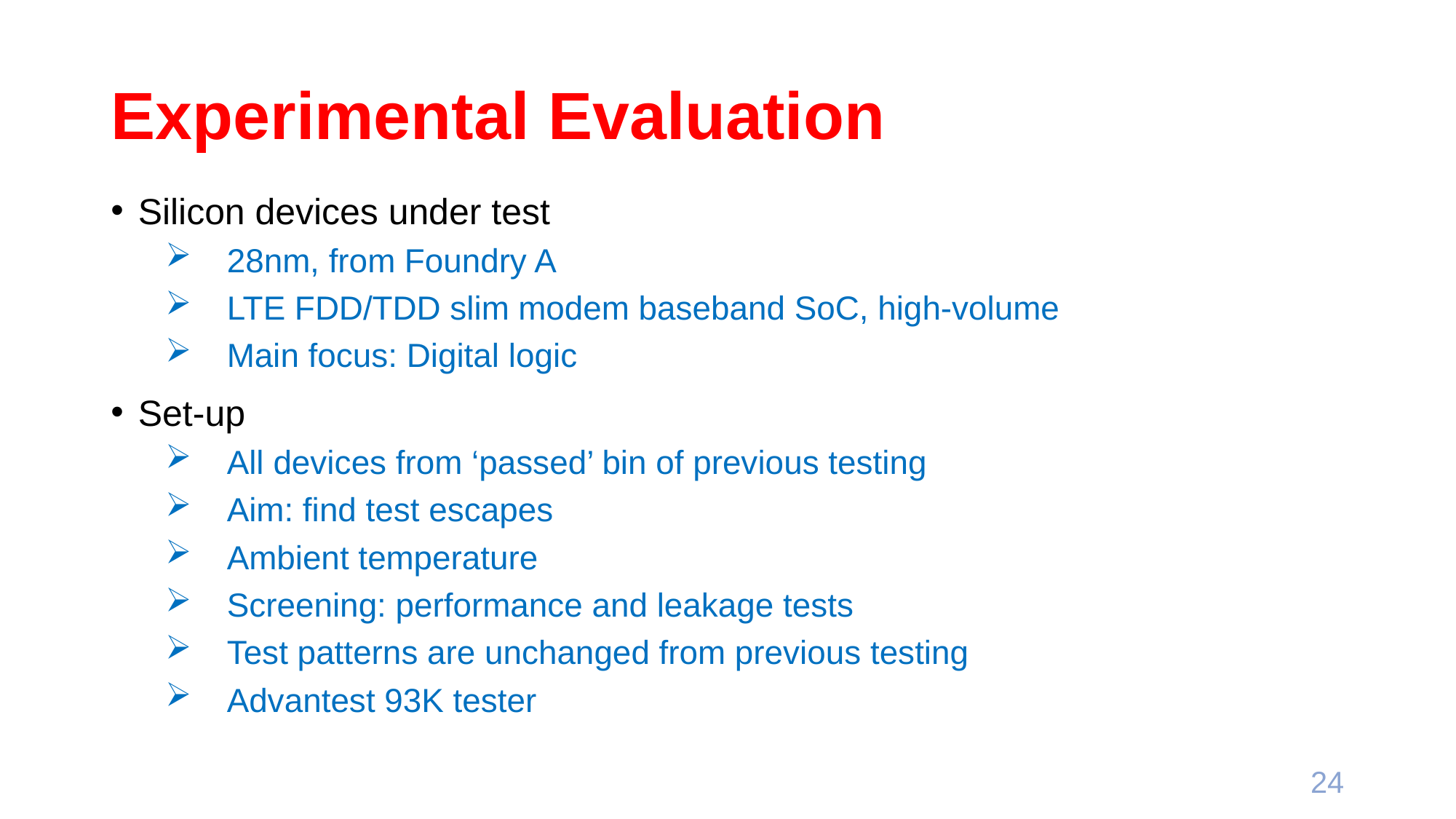

# Experimental Evaluation
Silicon devices under test
28nm, from Foundry A
LTE FDD/TDD slim modem baseband SoC, high-volume
Main focus: Digital logic
Set-up
All devices from ‘passed’ bin of previous testing
Aim: find test escapes
Ambient temperature
Screening: performance and leakage tests
Test patterns are unchanged from previous testing
Advantest 93K tester
24